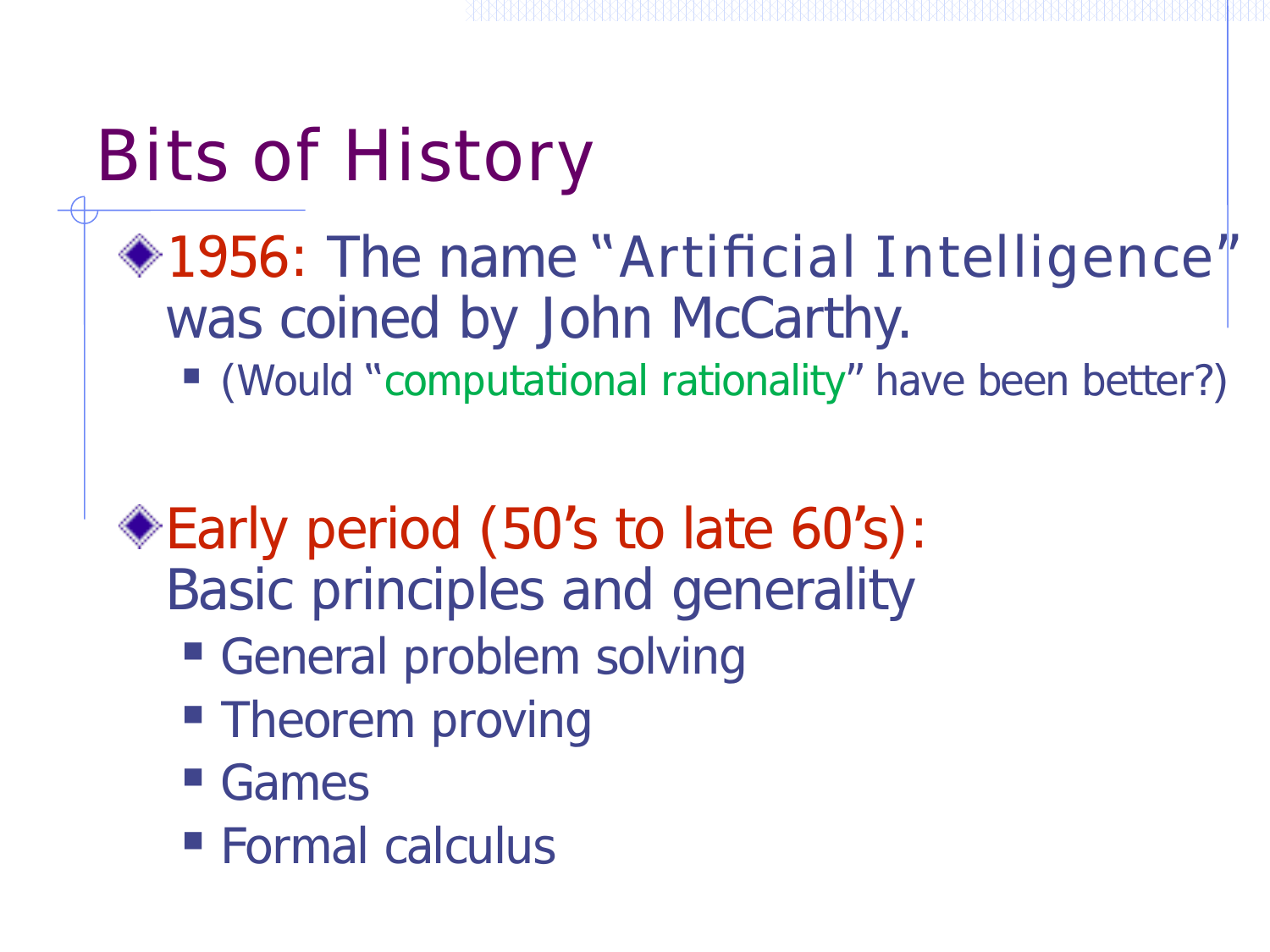

# Bits of History
1956: The name “Artificial Intelligence” was coined by John McCarthy.
(Would “computational rationality” have been better?)

Early period (50’s to late 60’s):
Basic principles and generality
General problem solving
Theorem proving
Games
Formal calculus